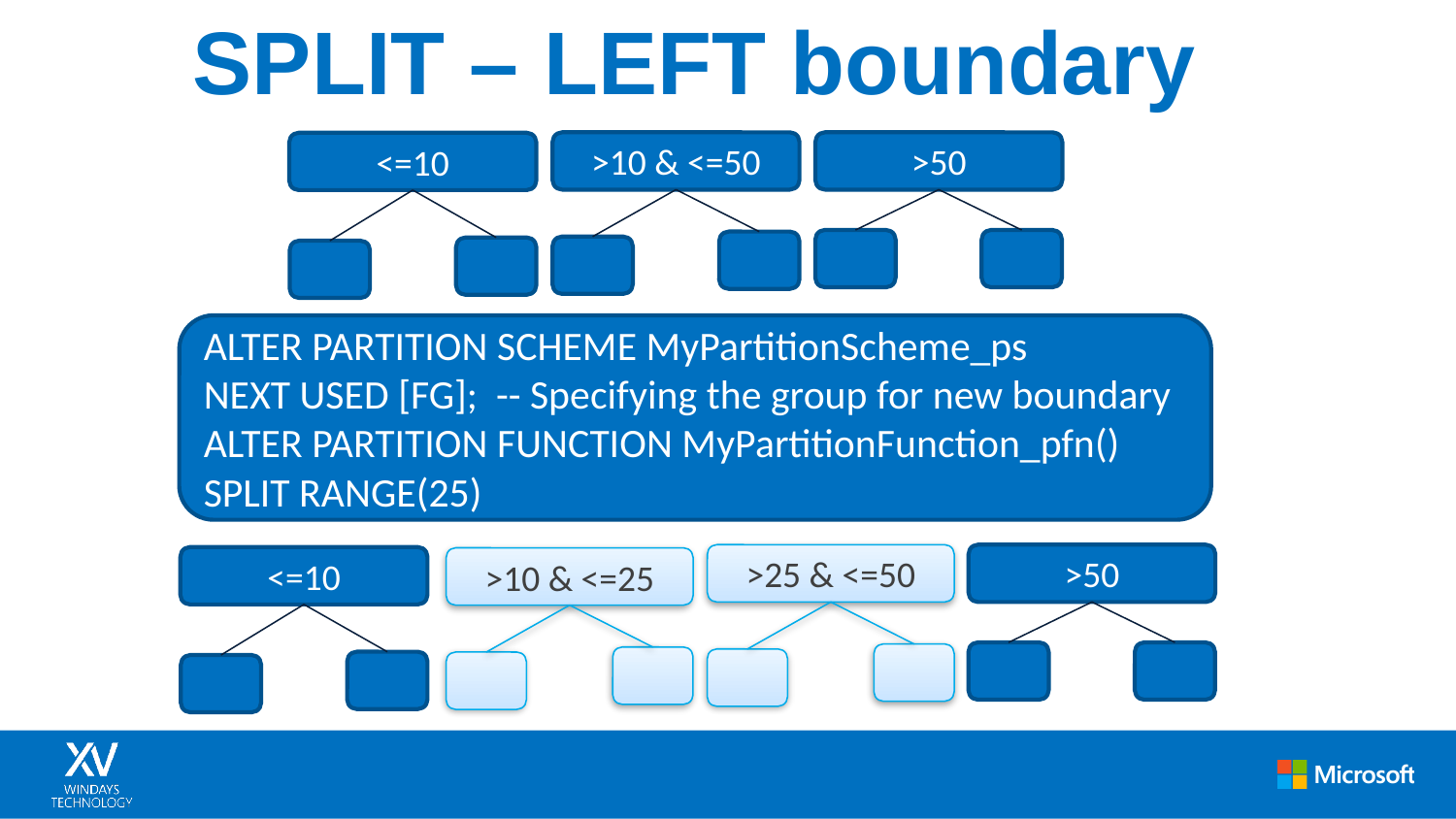

# SPLIT – LEFT boundary
>10 & <=50
>50
<=10

ALTER PARTITION SCHEME MyPartitionScheme_ps
NEXT USED [FG];  -- Specifying the group for new boundary
ALTER PARTITION FUNCTION MyPartitionFunction_pfn()
SPLIT RANGE(25)
>25 & <=50
>50
<=10
>10 & <=25